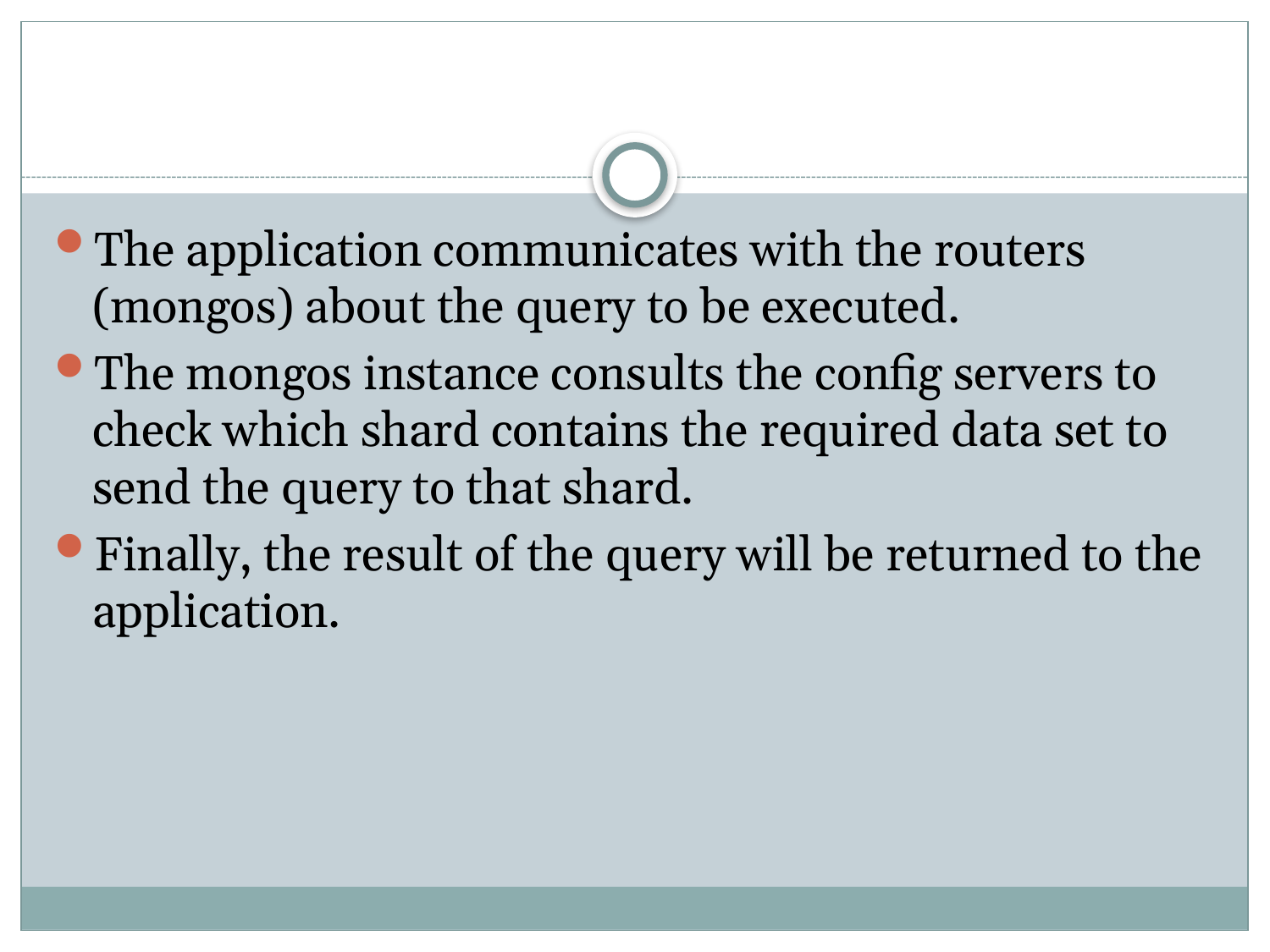

#
The application communicates with the routers (mongos) about the query to be executed.
The mongos instance consults the config servers to check which shard contains the required data set to send the query to that shard.
Finally, the result of the query will be returned to the application.